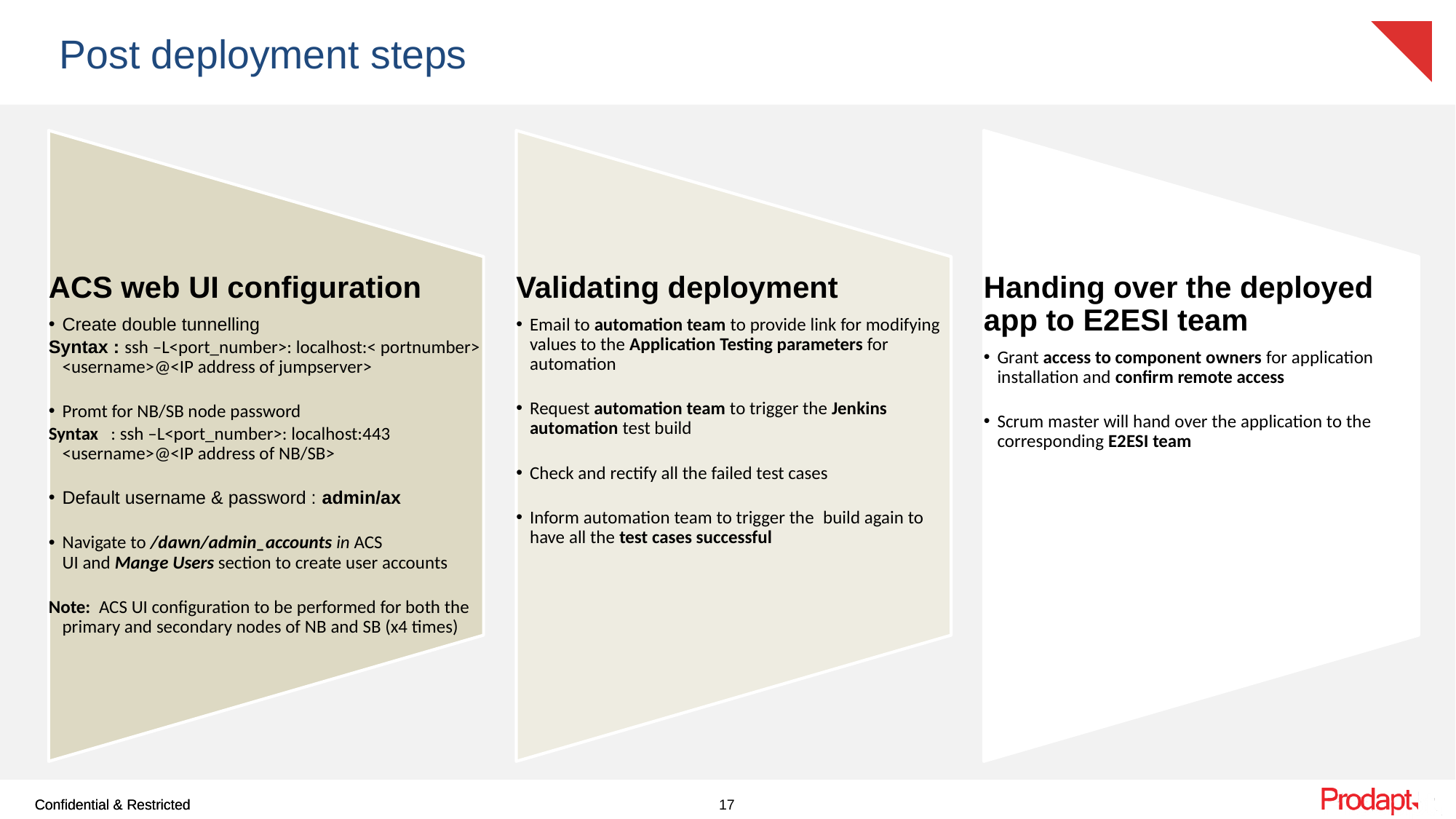

# Post deployment steps
ACS web UI configuration
Create double tunnelling
Syntax : ssh –L<port_number>: localhost:< portnumber> <username>@<IP address of jumpserver>

Promt for NB/SB node password
Syntax   : ssh –L<port_number>: localhost:443 <username>@<IP address of NB/SB>

Default username & password : admin/ax

Navigate to /dawn/admin_accounts in ACS UI and Mange Users section to create user accounts

Note:  ACS UI configuration to be performed for both the primary and secondary nodes of NB and SB (x4 times)

Validating deployment
Email to automation team to provide link for modifying values to the Application Testing parameters for automation

Request automation team to trigger the Jenkins automation test build

Check and rectify all the failed test cases

Inform automation team to trigger the  build again to have all the test cases successful

Handing over the deployed app to E2ESI team
Grant access to component owners for application installation and confirm remote access

Scrum master will hand over the application to the corresponding E2ESI team
17